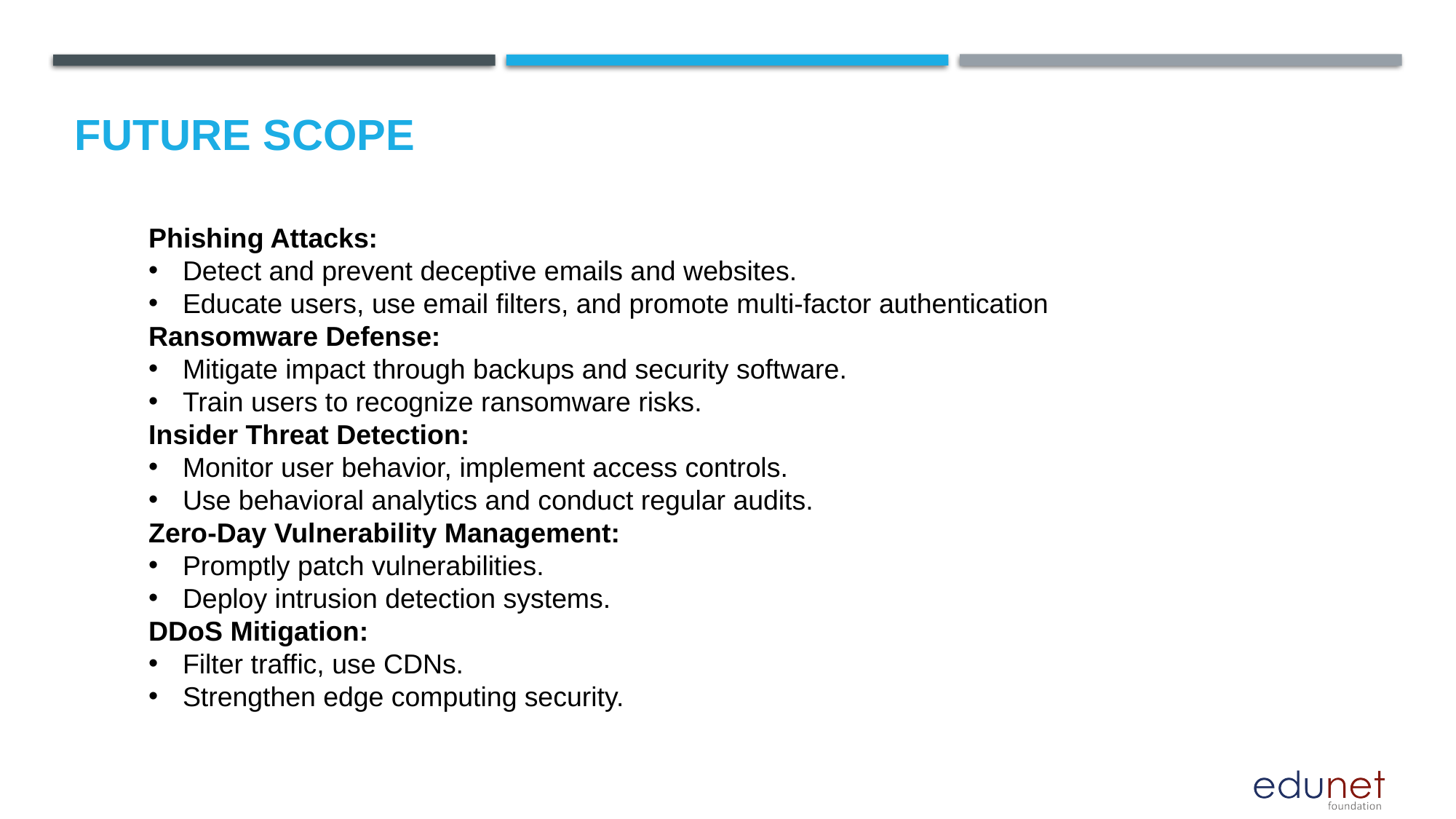

Future scope

Phishing Attacks:
Detect and prevent deceptive emails and websites.
Educate users, use email filters, and promote multi-factor authentication
Ransomware Defense:
Mitigate impact through backups and security software.
Train users to recognize ransomware risks.
Insider Threat Detection:
Monitor user behavior, implement access controls.
Use behavioral analytics and conduct regular audits.
Zero-Day Vulnerability Management:
Promptly patch vulnerabilities.
Deploy intrusion detection systems.
DDoS Mitigation:
Filter traffic, use CDNs.
Strengthen edge computing security.